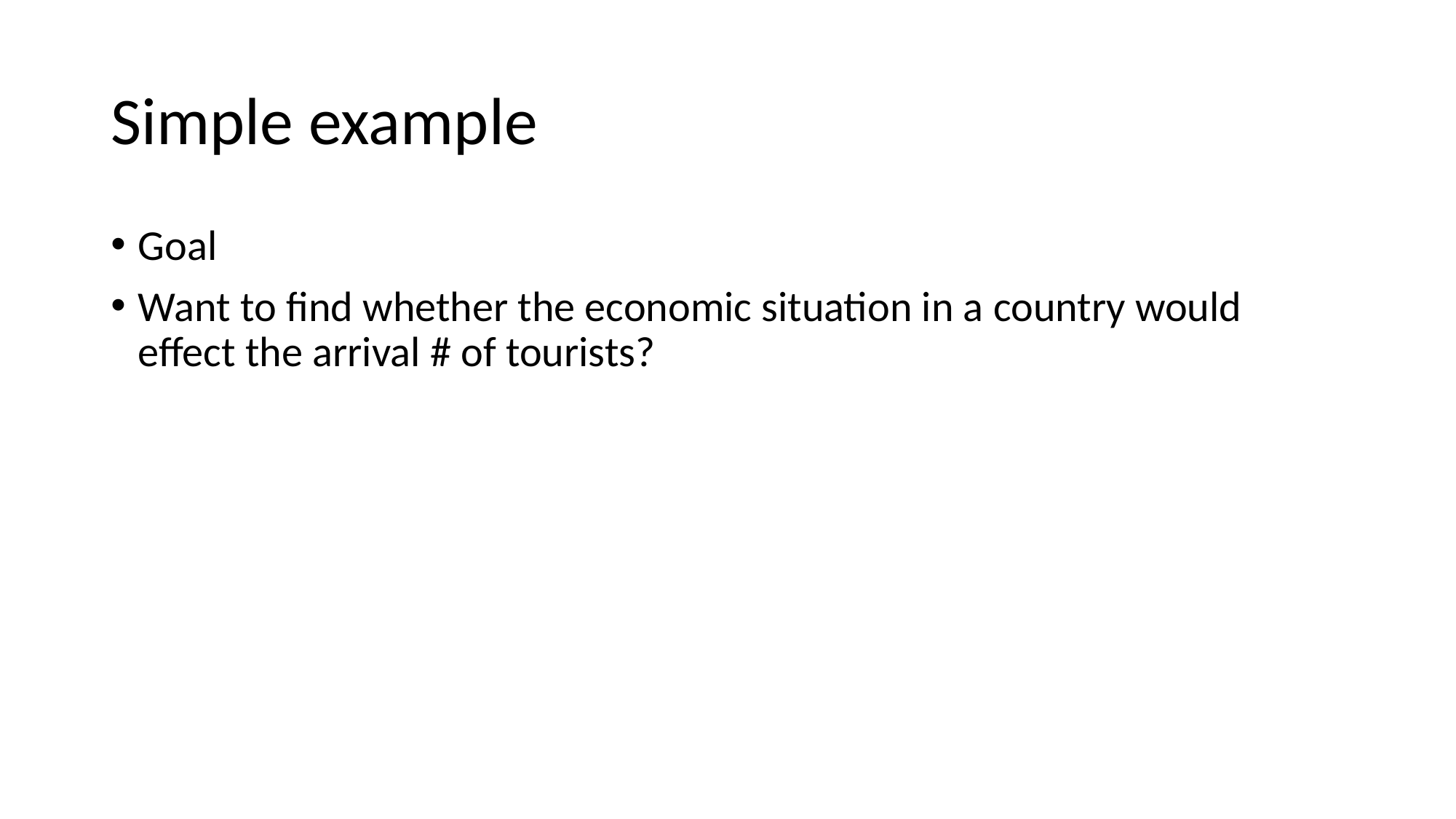

# Simple example
Goal
Want to find whether the economic situation in a country would effect the arrival # of tourists?